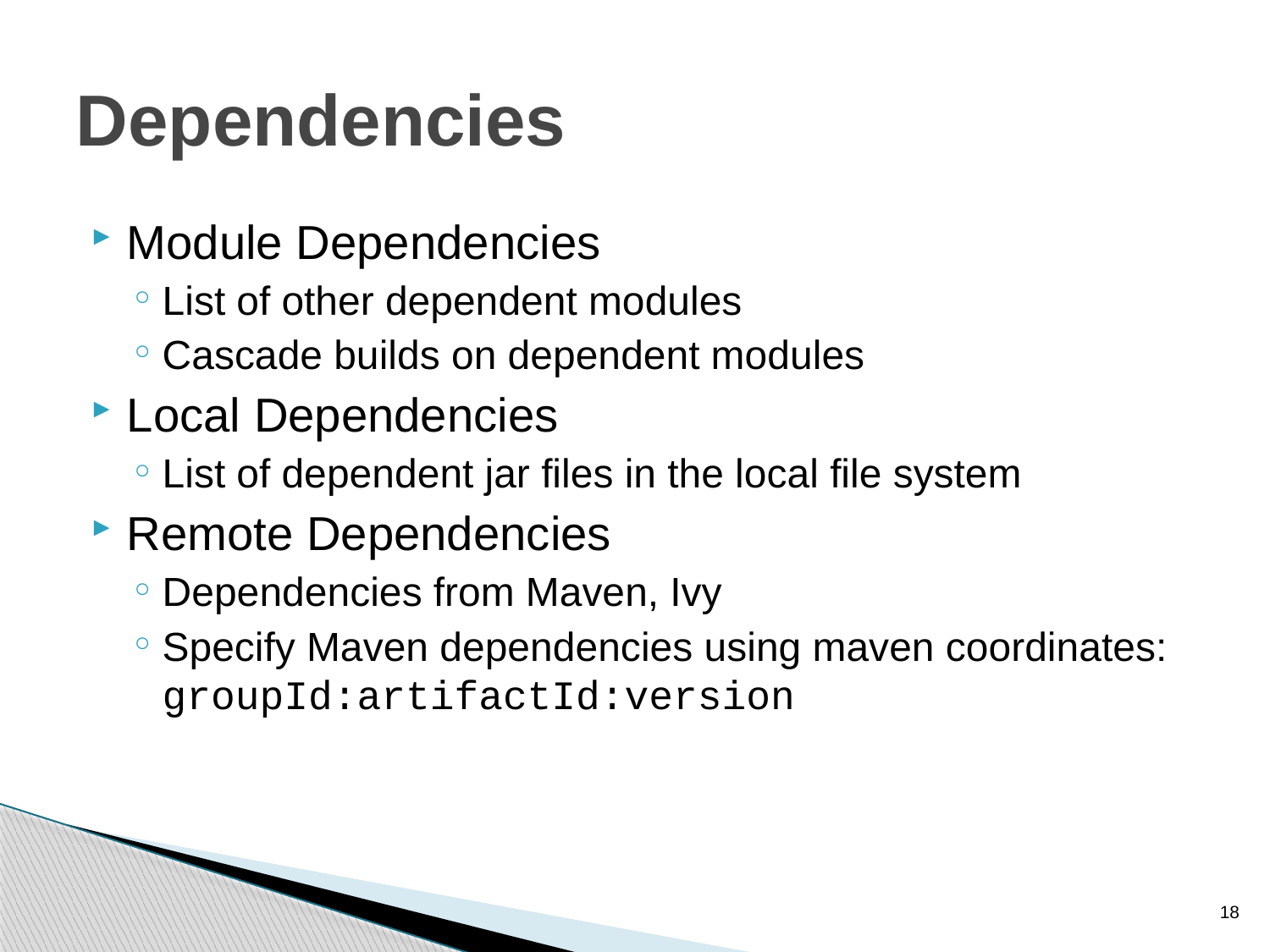

# Dependencies
Module Dependencies
List of other dependent modules
Cascade builds on dependent modules
Local Dependencies
List of dependent jar files in the local file system
Remote Dependencies
Dependencies from Maven, Ivy
Specify Maven dependencies using maven coordinates: groupId:artifactId:version
18